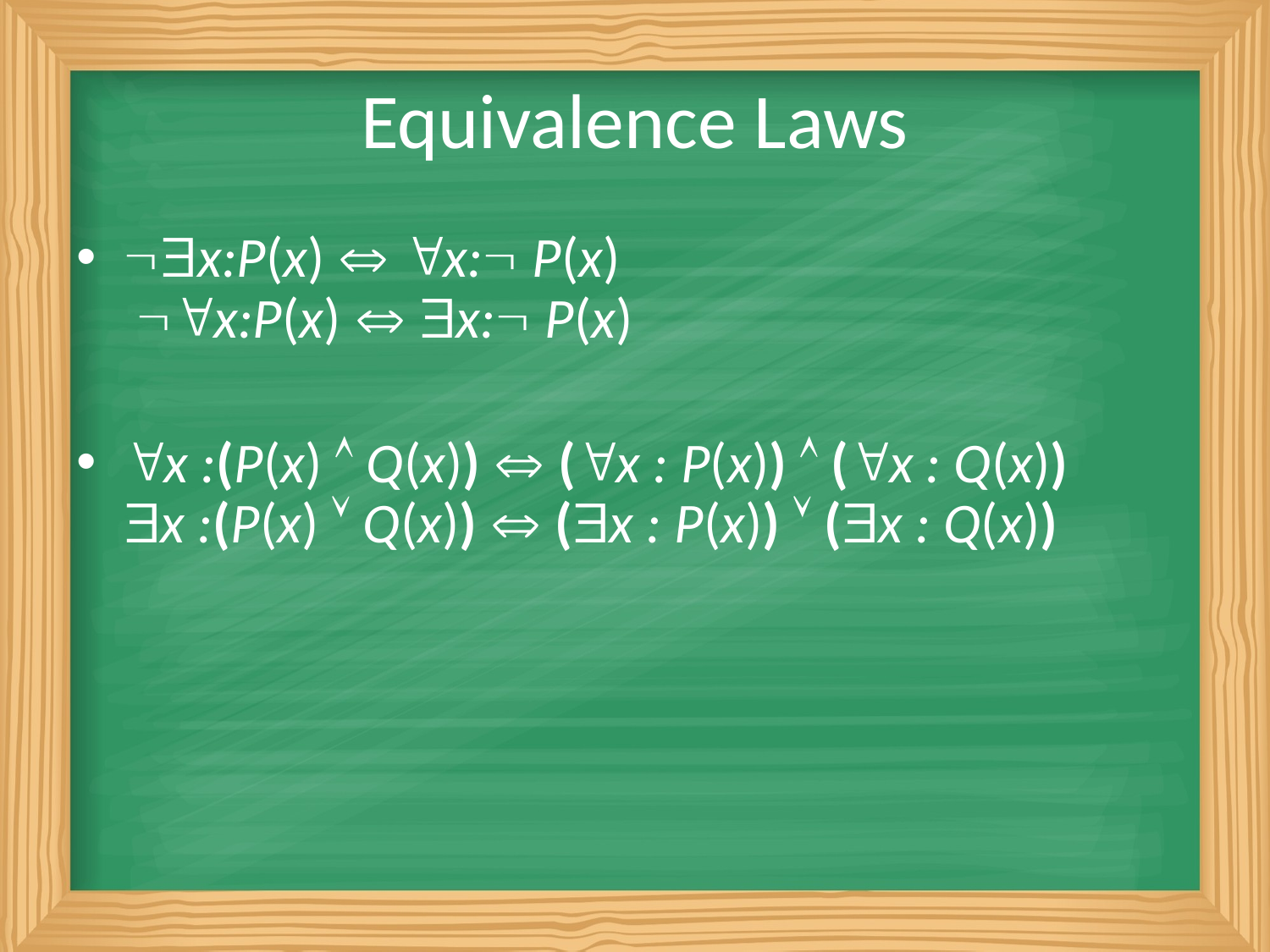

# Equivalence Laws
¬∃x:P(x) ⇔ ∀x:¬ P(x)
 ¬∀x:P(x) ⇔ ∃x:¬ P(x)

∀x :(P(x) ∧ Q(x)) ⇔ (∀x : P(x)) ∧ (∀x : Q(x))
∃x :(P(x) ∨ Q(x)) ⇔ (∃x : P(x)) ∨ (∃x : Q(x))